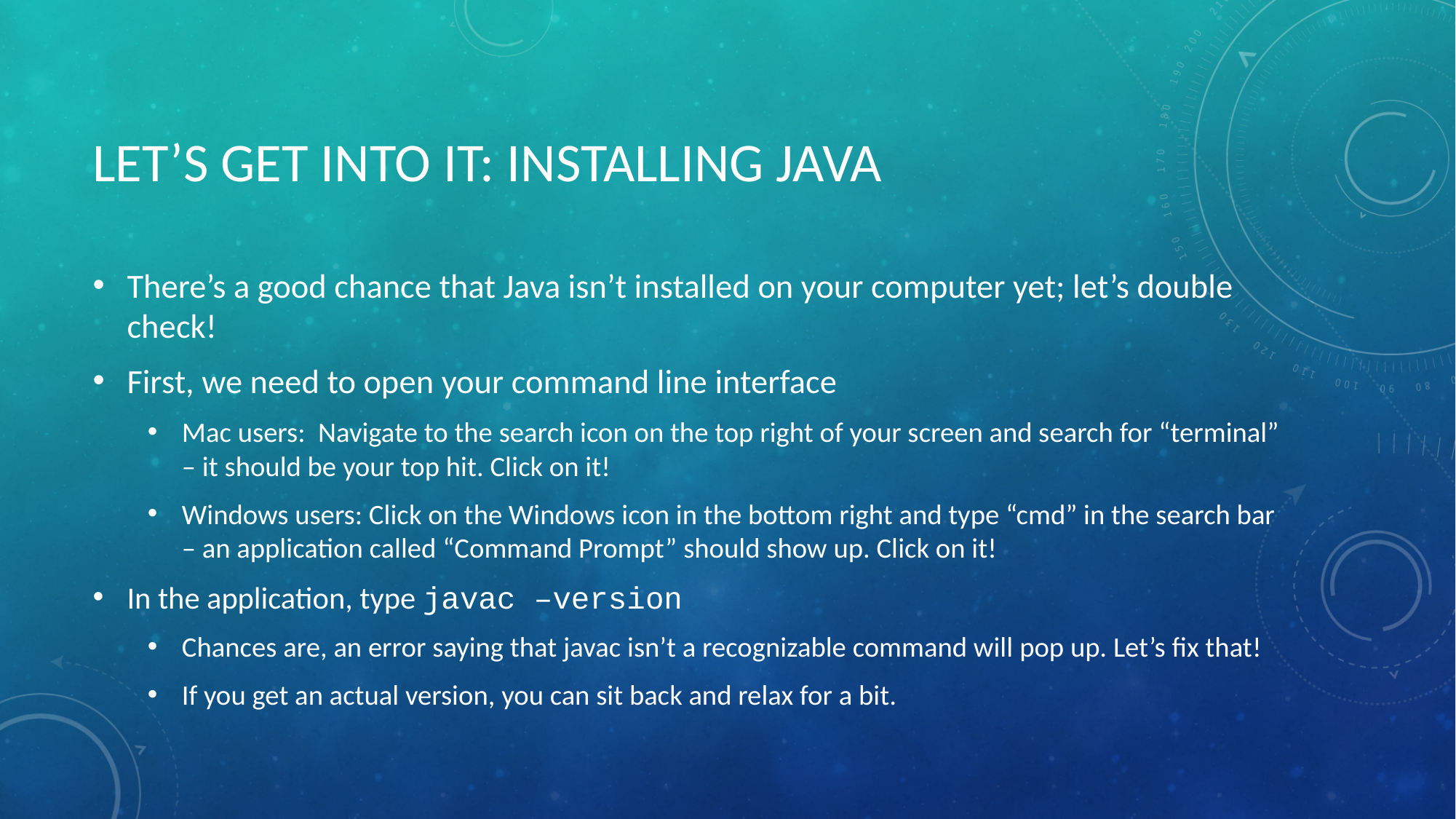

# Let’s get into it: installing java
There’s a good chance that Java isn’t installed on your computer yet; let’s double check!
First, we need to open your command line interface
Mac users:  Navigate to the search icon on the top right of your screen and search for “terminal” – it should be your top hit. Click on it!
Windows users: Click on the Windows icon in the bottom right and type “cmd” in the search bar – an application called “Command Prompt” should show up. Click on it!
In the application, type javac –version
Chances are, an error saying that javac isn’t a recognizable command will pop up. Let’s fix that!
If you get an actual version, you can sit back and relax for a bit.